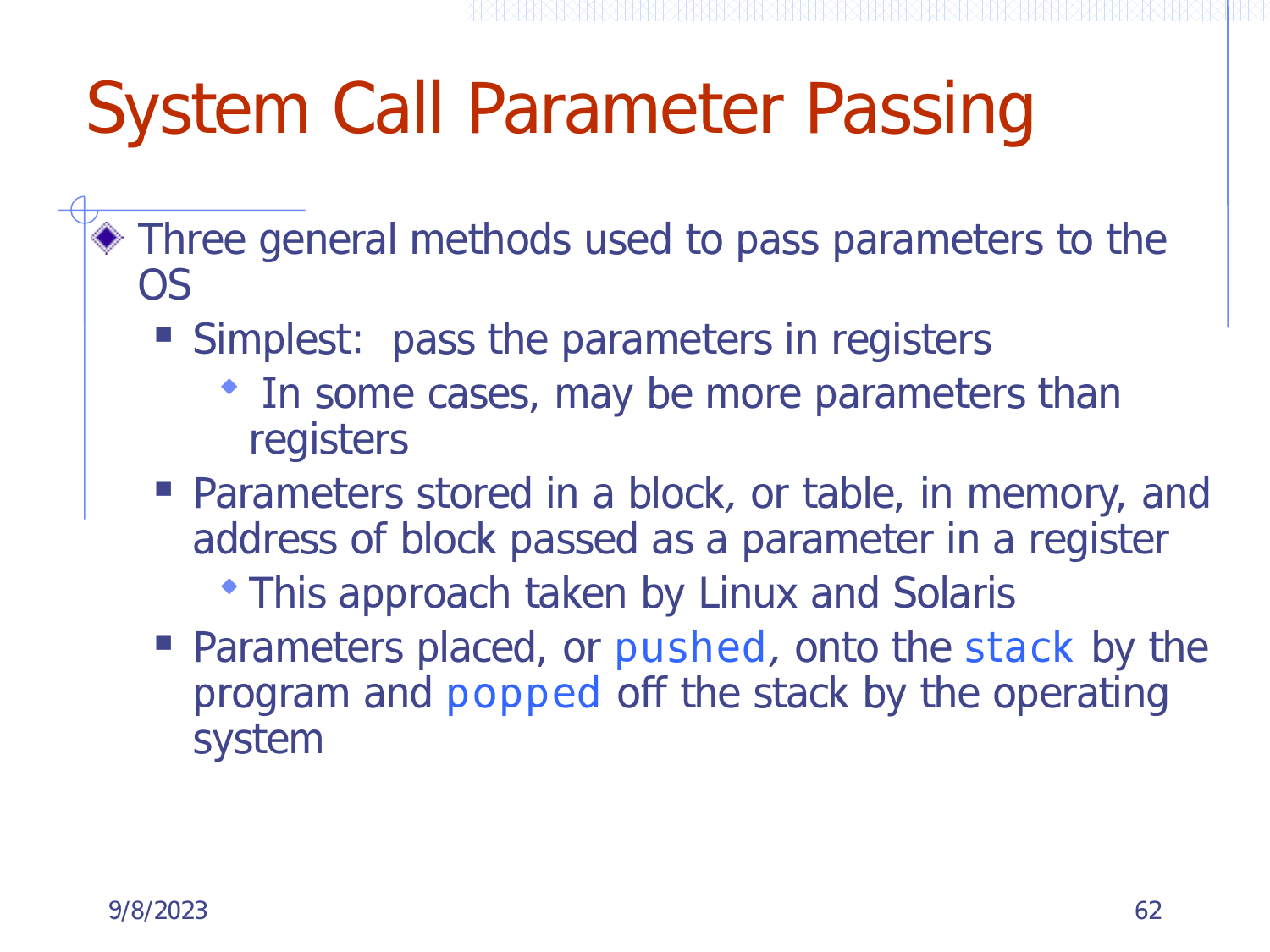

# System Call Parameter Passing
Three general methods used to pass parameters to the OS
Simplest:  pass the parameters in registers
 In some cases, may be more parameters than registers
Parameters stored in a block, or table, in memory, and address of block passed as a parameter in a register
This approach taken by Linux and Solaris
Parameters placed, or pushed, onto the stack by the program and popped off the stack by the operating system

9/8/2023
62